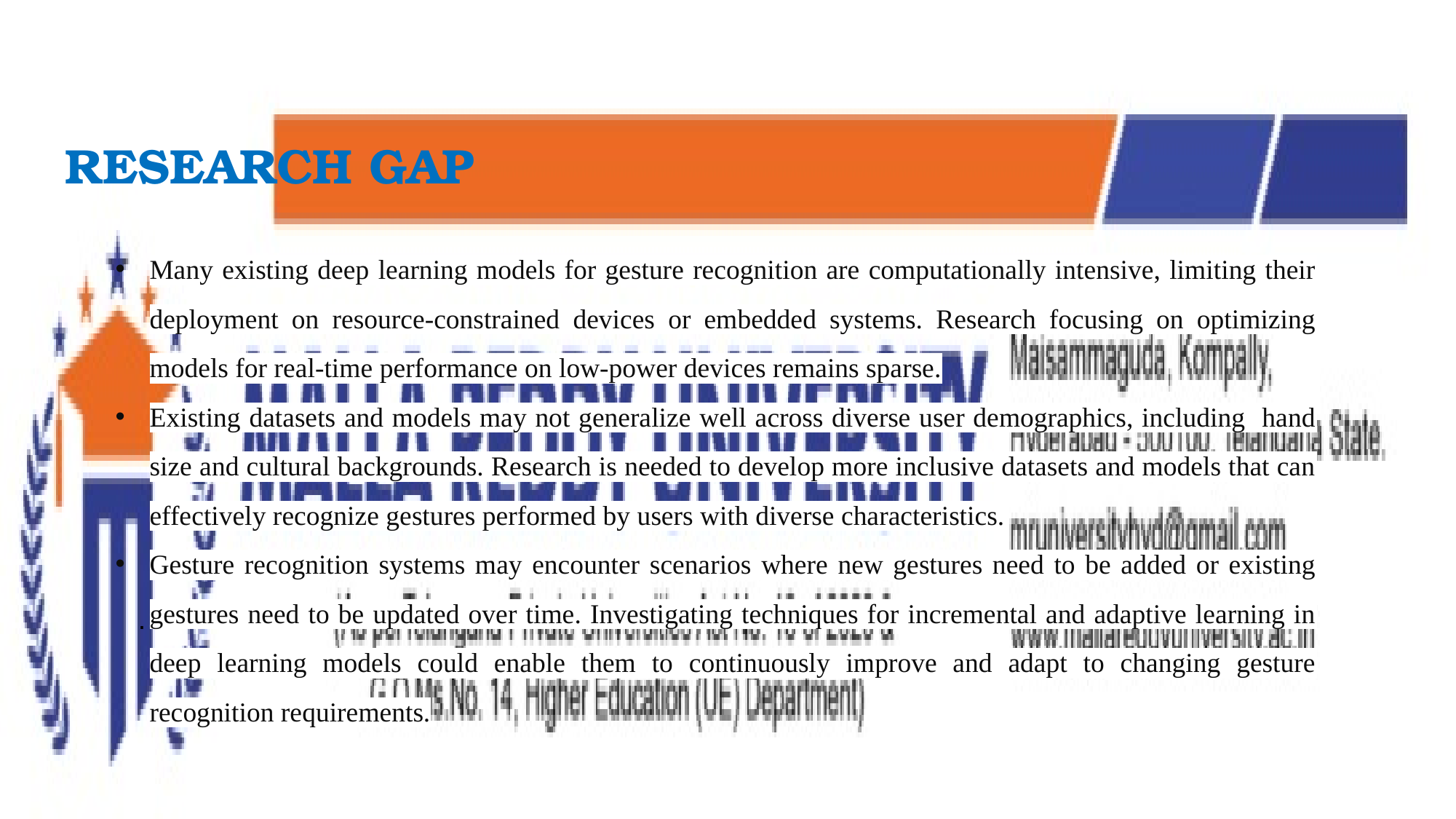

RESEARCH GAP
Many existing deep learning models for gesture recognition are computationally intensive, limiting their deployment on resource-constrained devices or embedded systems. Research focusing on optimizing models for real-time performance on low-power devices remains sparse.
Existing datasets and models may not generalize well across diverse user demographics, including  hand size and cultural backgrounds. Research is needed to develop more inclusive datasets and models that can effectively recognize gestures performed by users with diverse characteristics.
Gesture recognition systems may encounter scenarios where new gestures need to be added or existing gestures need to be updated over time. Investigating techniques for incremental and adaptive learning in deep learning models could enable them to continuously improve and adapt to changing gesture recognition requirements.

.